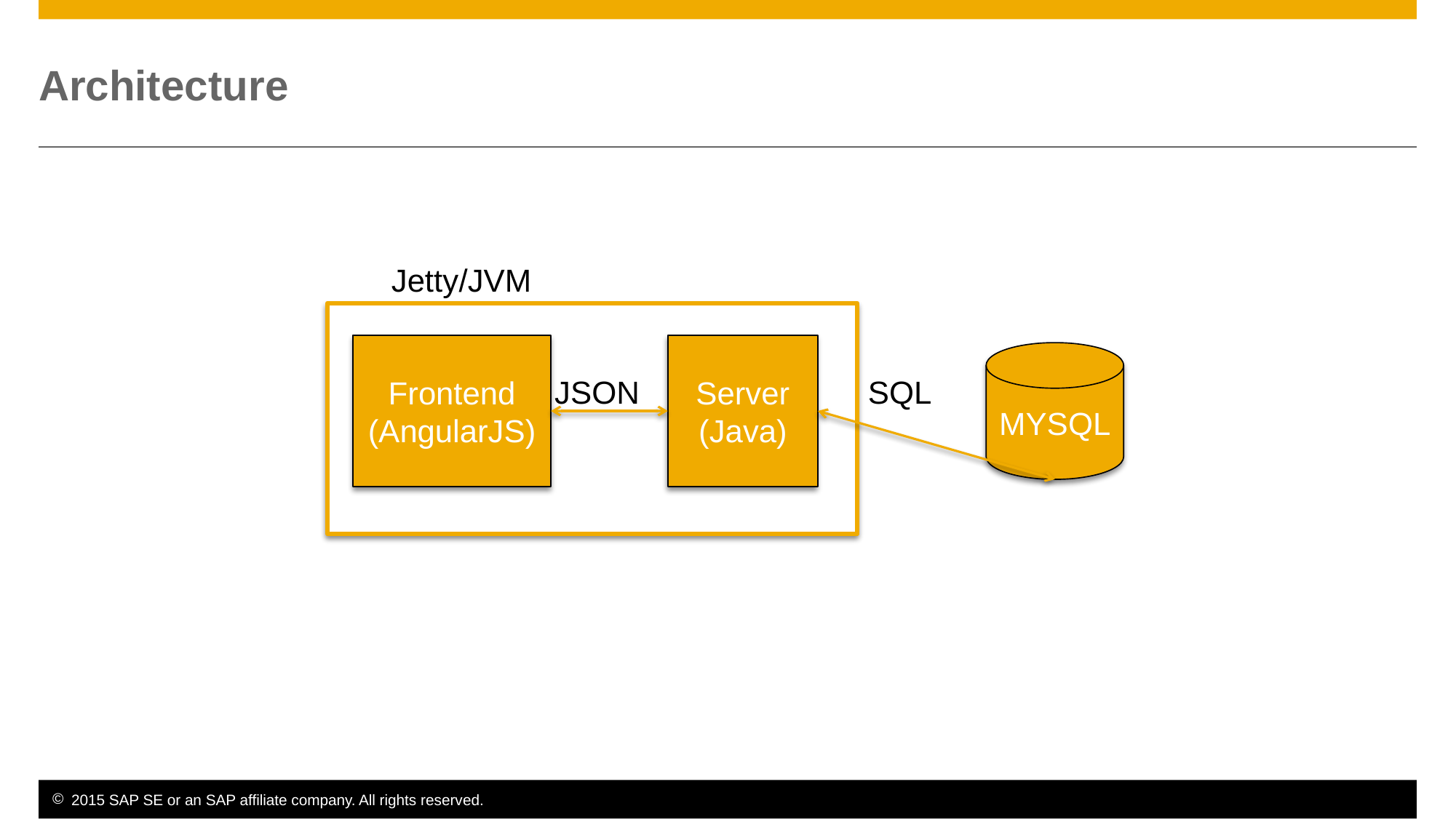

# Architecture
Jetty/JVM

Frontend
(AngularJS)
Server
(Java)
MYSQL
JSON
SQL